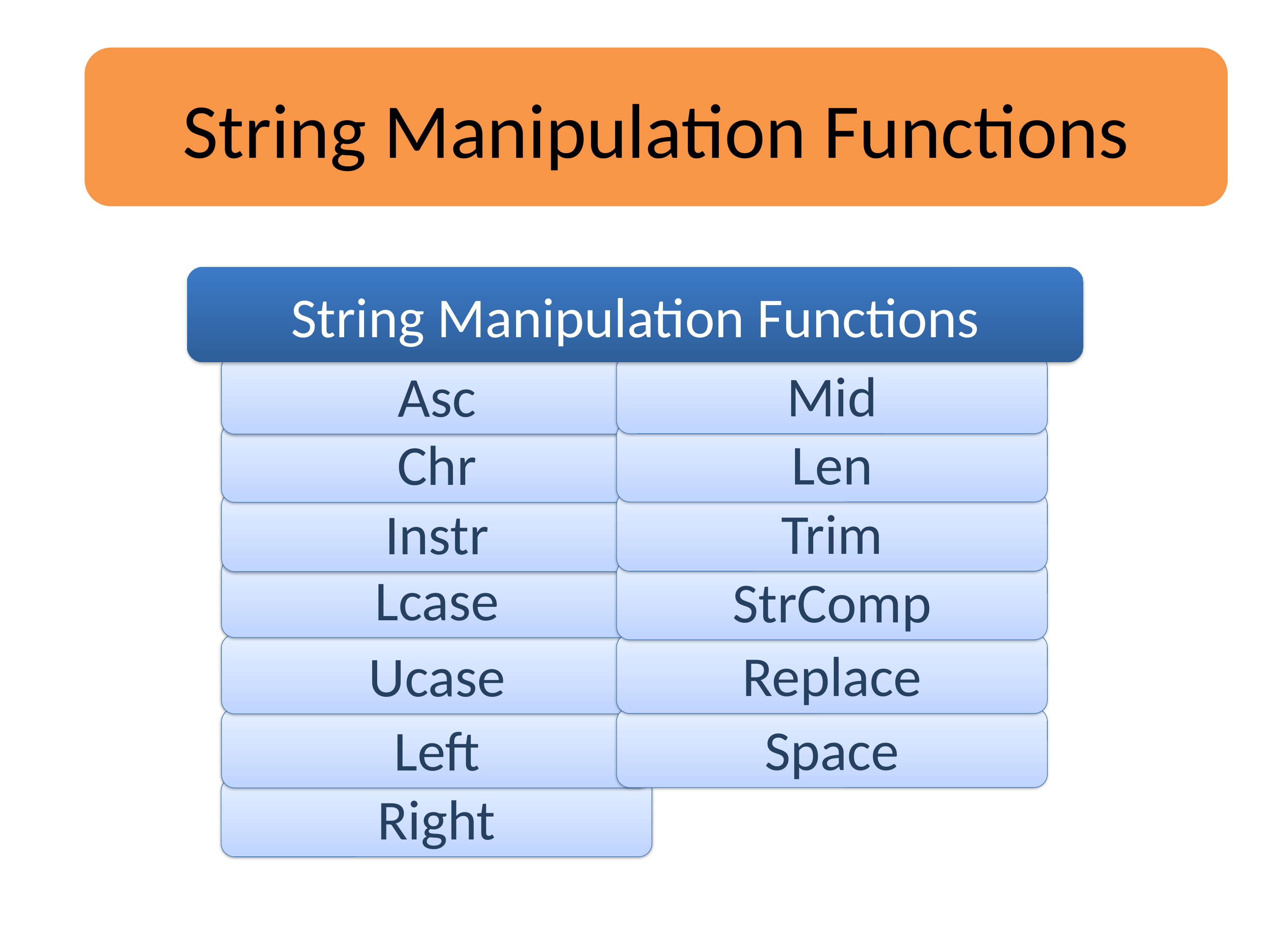

String Manipulation Functions
String Manipulation Functions
Mid
Asc
Len
Chr
Trim
Instr
Lcase
StrComp
Replace
Ucase
Space
Left
Right